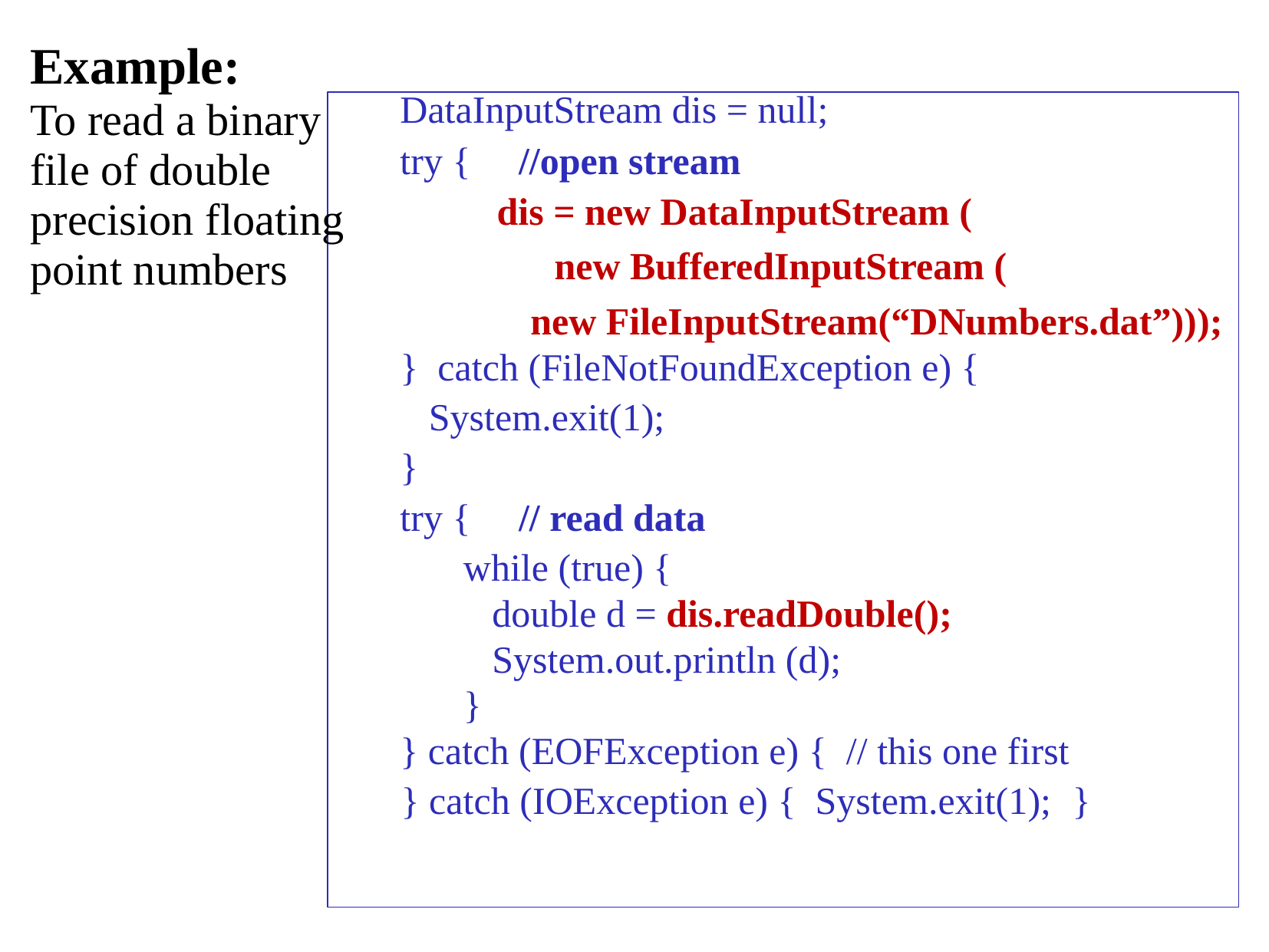

# Example: To read a binary file of double precision floating point numbers
DataInputStream dis = null;
try {     //open stream
      	dis = new DataInputStream (
          	      new BufferedInputStream (
       new FileInputStream(“DNumbers.dat”)));
}  catch (FileNotFoundException e) {
   System.exit(1);
}
try {     // read data
while (true) {
   double d = dis.readDouble();
   System.out.println (d);
}
} catch (EOFException e) {  // this one first
	  } catch (IOException e) {  System.exit(1);	}